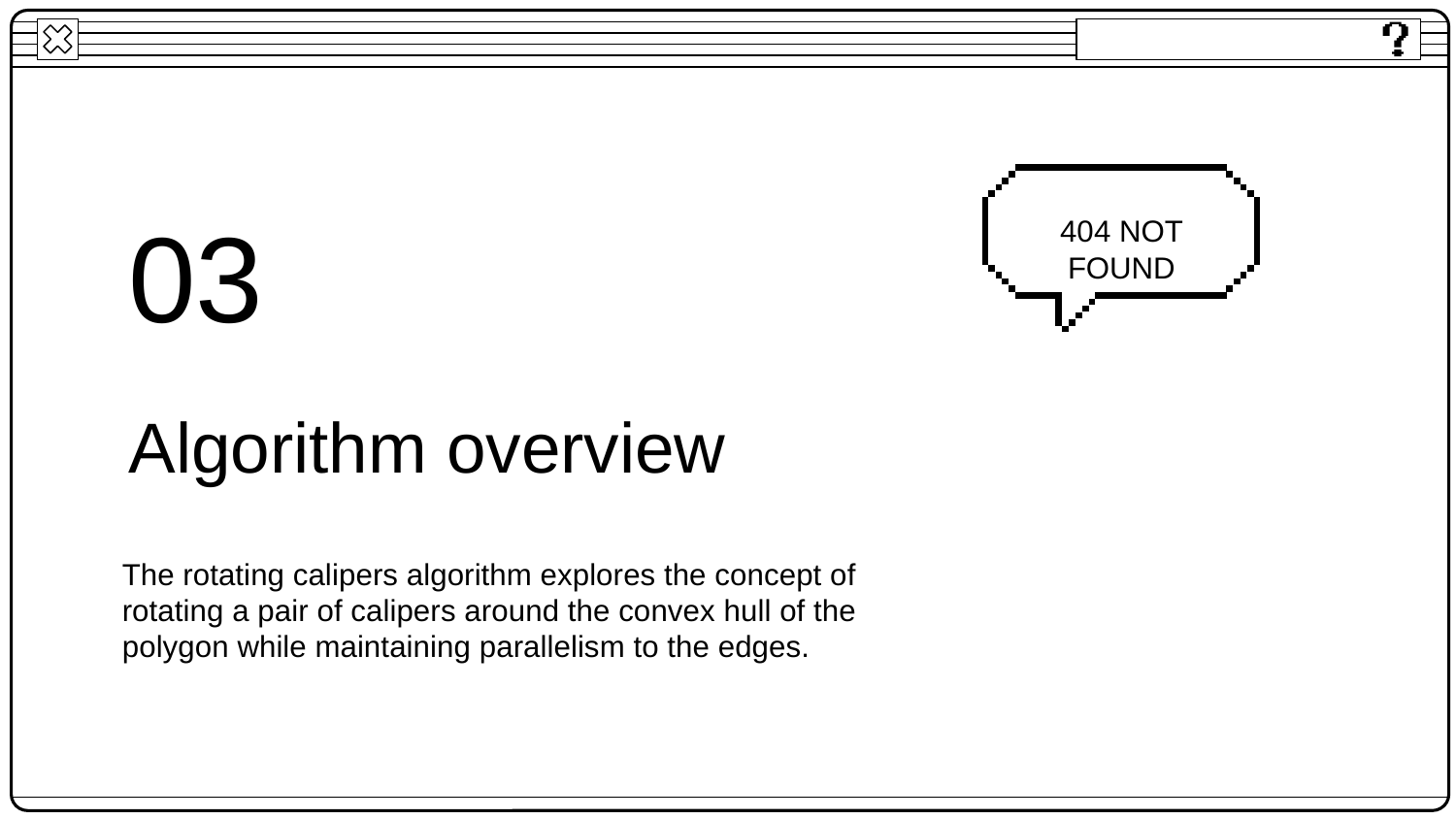

404 NOT FOUND
03
# Algorithm overview
	The rotating calipers algorithm explores the concept of rotating a pair of calipers around the convex hull of the polygon while maintaining parallelism to the edges.